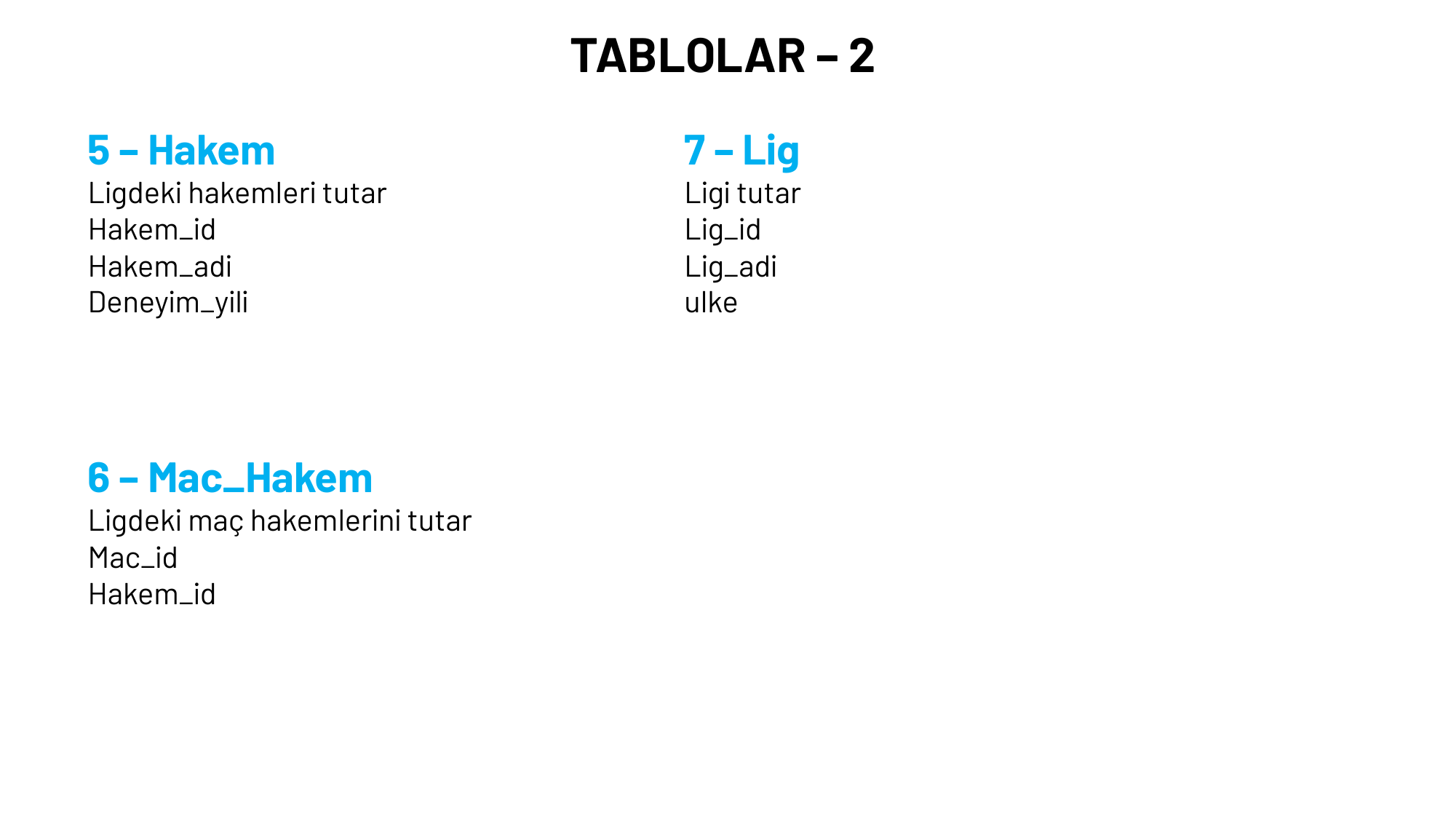

TABLOLAR – 2
7 – Lig
Ligi tutar
Lig_id
Lig_adi
ulke
5 – Hakem
Ligdeki hakemleri tutar
Hakem_id
Hakem_adi
Deneyim_yili

6 – Mac_Hakem
Ligdeki maç hakemlerini tutar
Mac_id
Hakem_id